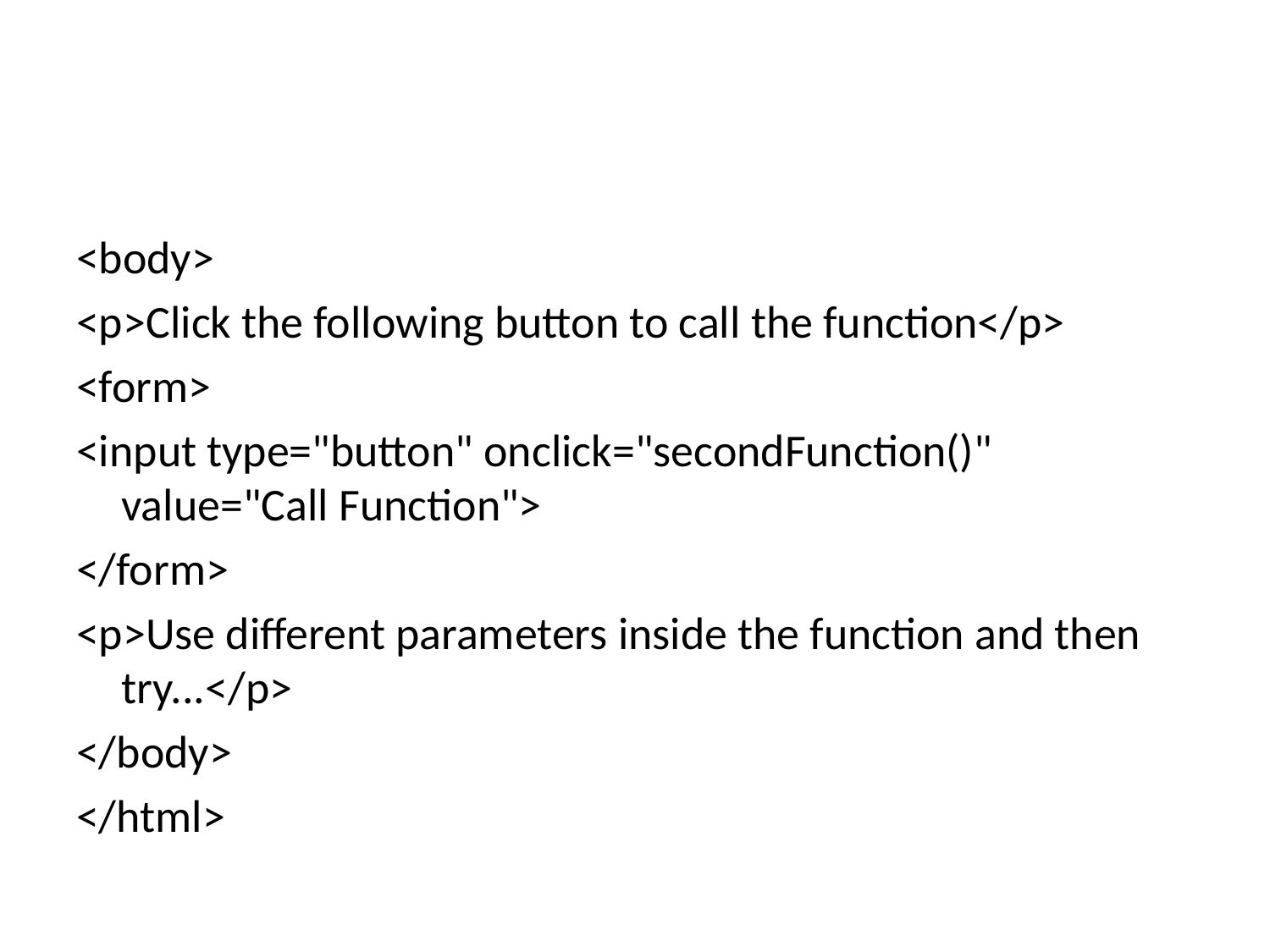

#
<body>
<p>Click the following button to call the function</p>
<form>
<input type="button" onclick="secondFunction()" value="Call Function">
</form>
<p>Use different parameters inside the function and then try...</p>
</body>
</html>